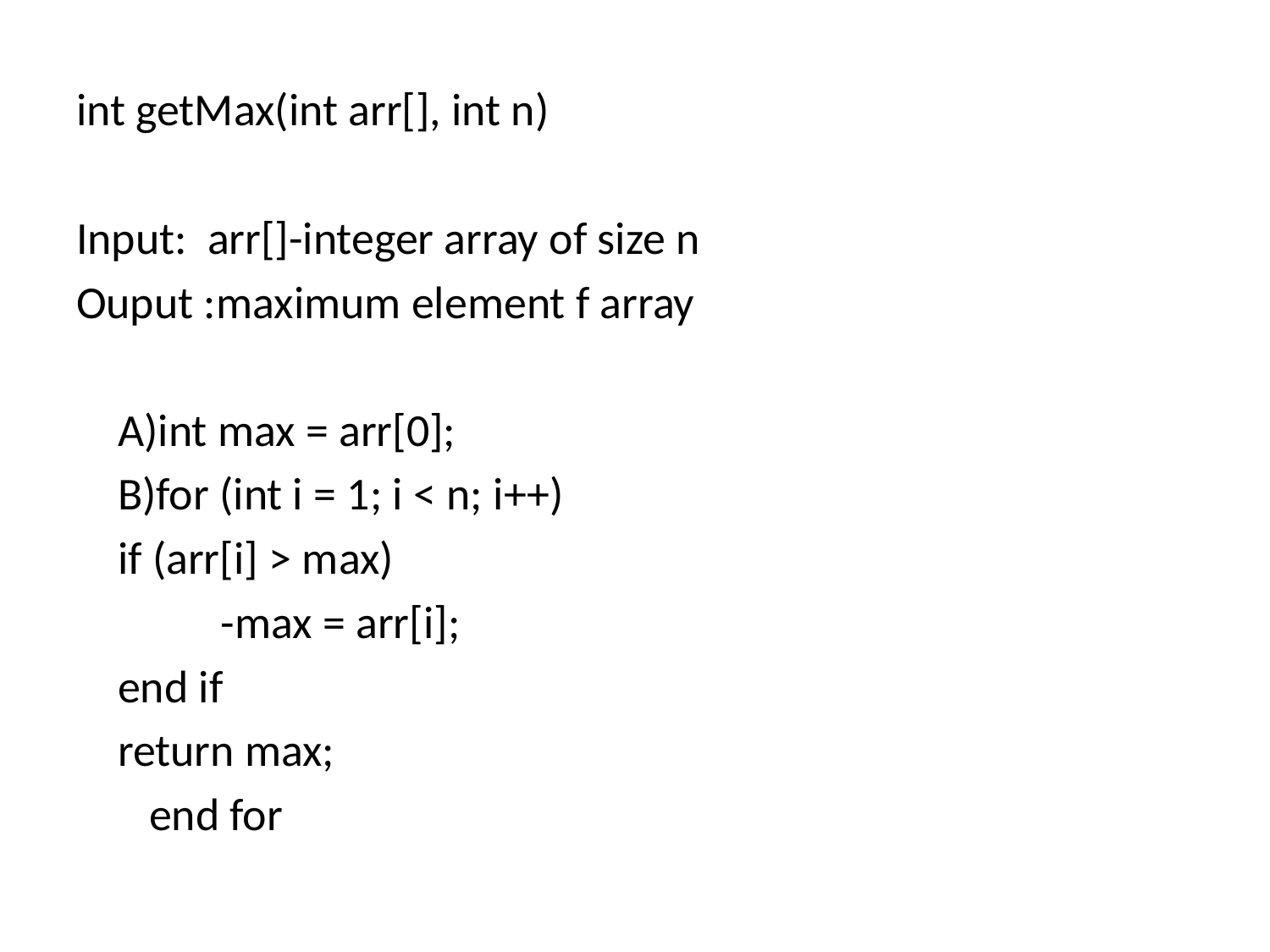

int getMax(int arr[], int n)

Input:  arr[]-integer array of size n
Ouput :maximum element f array

	A)int max = arr[0];
	B)for (int i = 1; i < n; i++)
		if (arr[i] > max)
	     		-max = arr[i];
		end if
    		return max;
	   end for